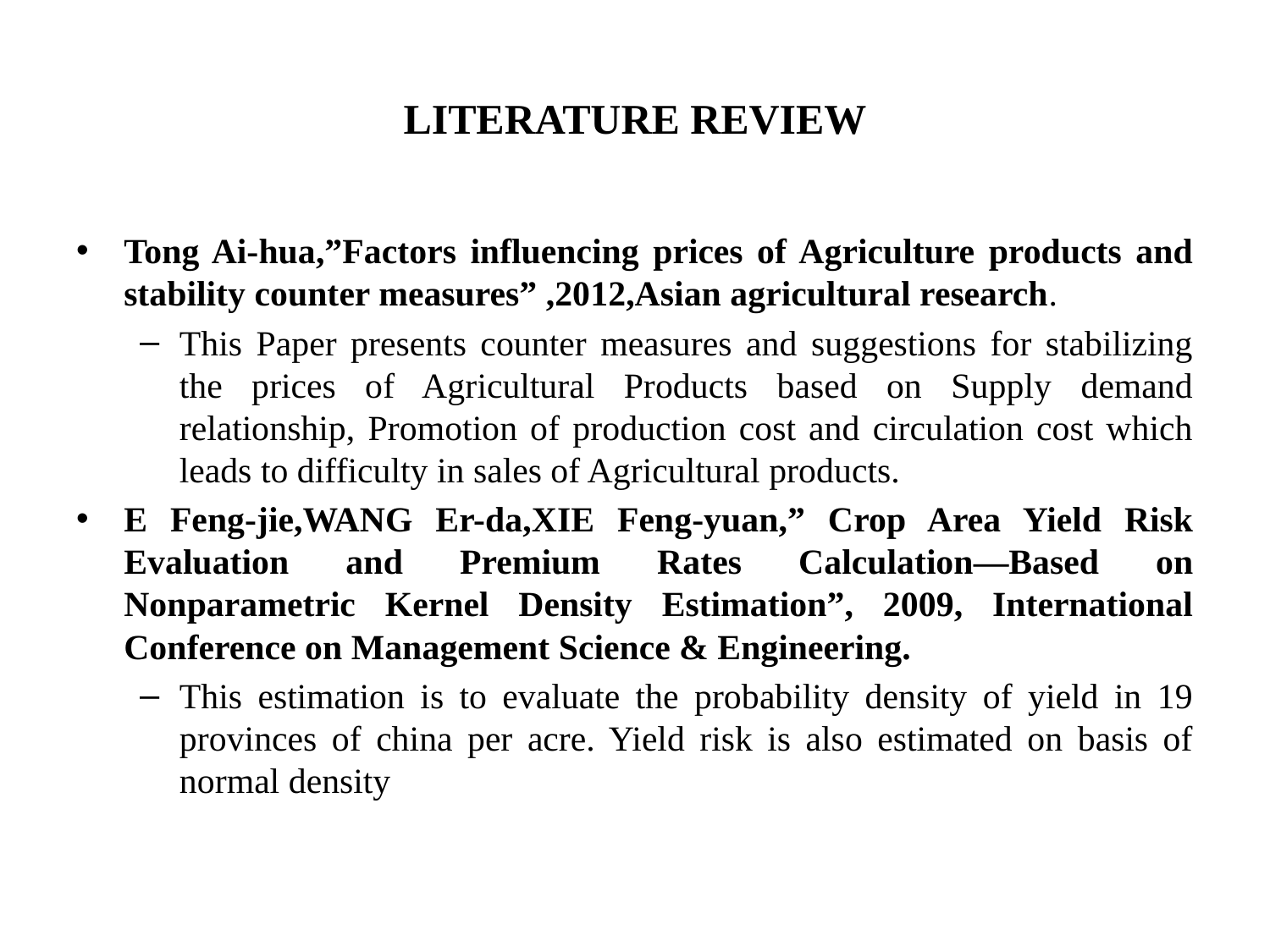

# LITERATURE REVIEW
Tong Ai-hua,”Factors influencing prices of Agriculture products and stability counter measures” ,2012,Asian agricultural research.
This Paper presents counter measures and suggestions for stabilizing the prices of Agricultural Products based on Supply demand relationship, Promotion of production cost and circulation cost which leads to difficulty in sales of Agricultural products.
E Feng-jie,WANG Er-da,XIE Feng-yuan,” Crop Area Yield Risk Evaluation and Premium Rates Calculation—Based on Nonparametric Kernel Density Estimation”, 2009, International Conference on Management Science & Engineering.
This estimation is to evaluate the probability density of yield in 19 provinces of china per acre. Yield risk is also estimated on basis of normal density